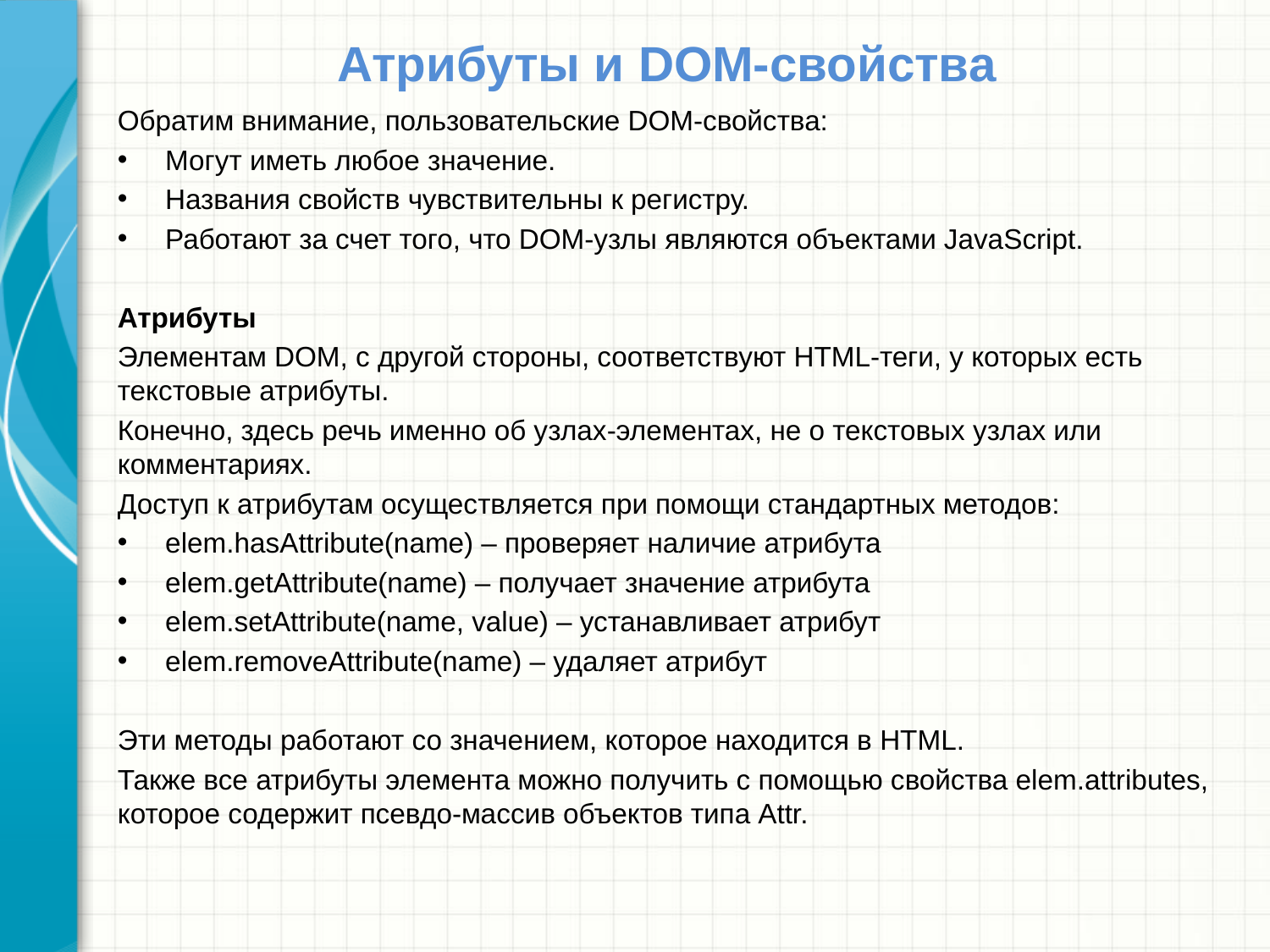

# Атрибуты и DOM-свойства
Обратим внимание, пользовательские DOM-свойства:
Могут иметь любое значение.
Названия свойств чувствительны к регистру.
Работают за счет того, что DOM-узлы являются объектами JavaScript.

Атрибуты
Элементам DOM, с другой стороны, соответствуют HTML-теги, у которых есть текстовые атрибуты.
Конечно, здесь речь именно об узлах-элементах, не о текстовых узлах или комментариях.
Доступ к атрибутам осуществляется при помощи стандартных методов:
elem.hasAttribute(name) – проверяет наличие атрибута
elem.getAttribute(name) – получает значение атрибута
elem.setAttribute(name, value) – устанавливает атрибут
elem.removeAttribute(name) – удаляет атрибут

Эти методы работают со значением, которое находится в HTML.
Также все атрибуты элемента можно получить с помощью свойства elem.attributes, которое содержит псевдо-массив объектов типа Attr.